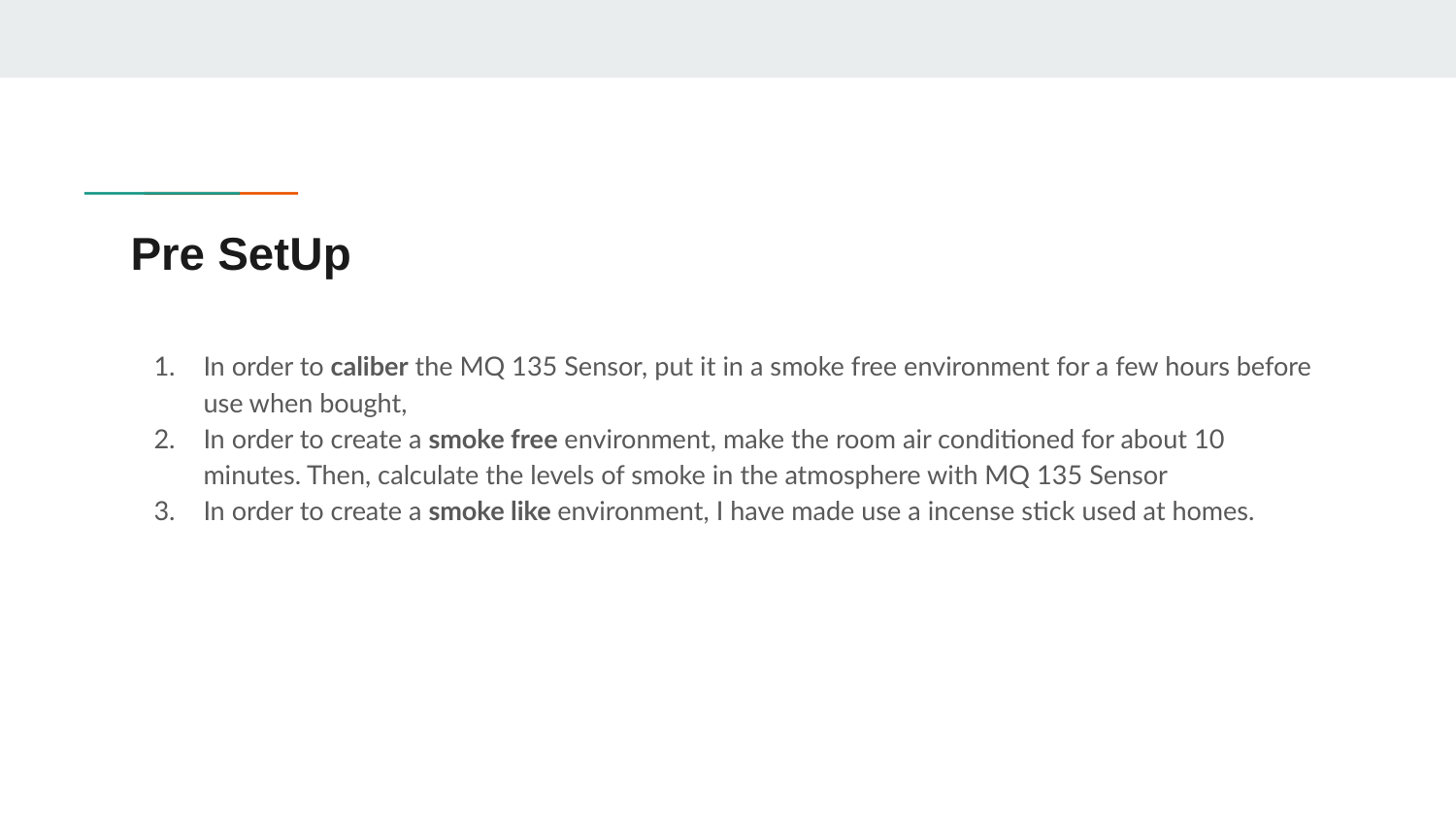

# Pre SetUp
In order to caliber the MQ 135 Sensor, put it in a smoke free environment for a few hours before use when bought,
In order to create a smoke free environment, make the room air conditioned for about 10 minutes. Then, calculate the levels of smoke in the atmosphere with MQ 135 Sensor
In order to create a smoke like environment, I have made use a incense stick used at homes.